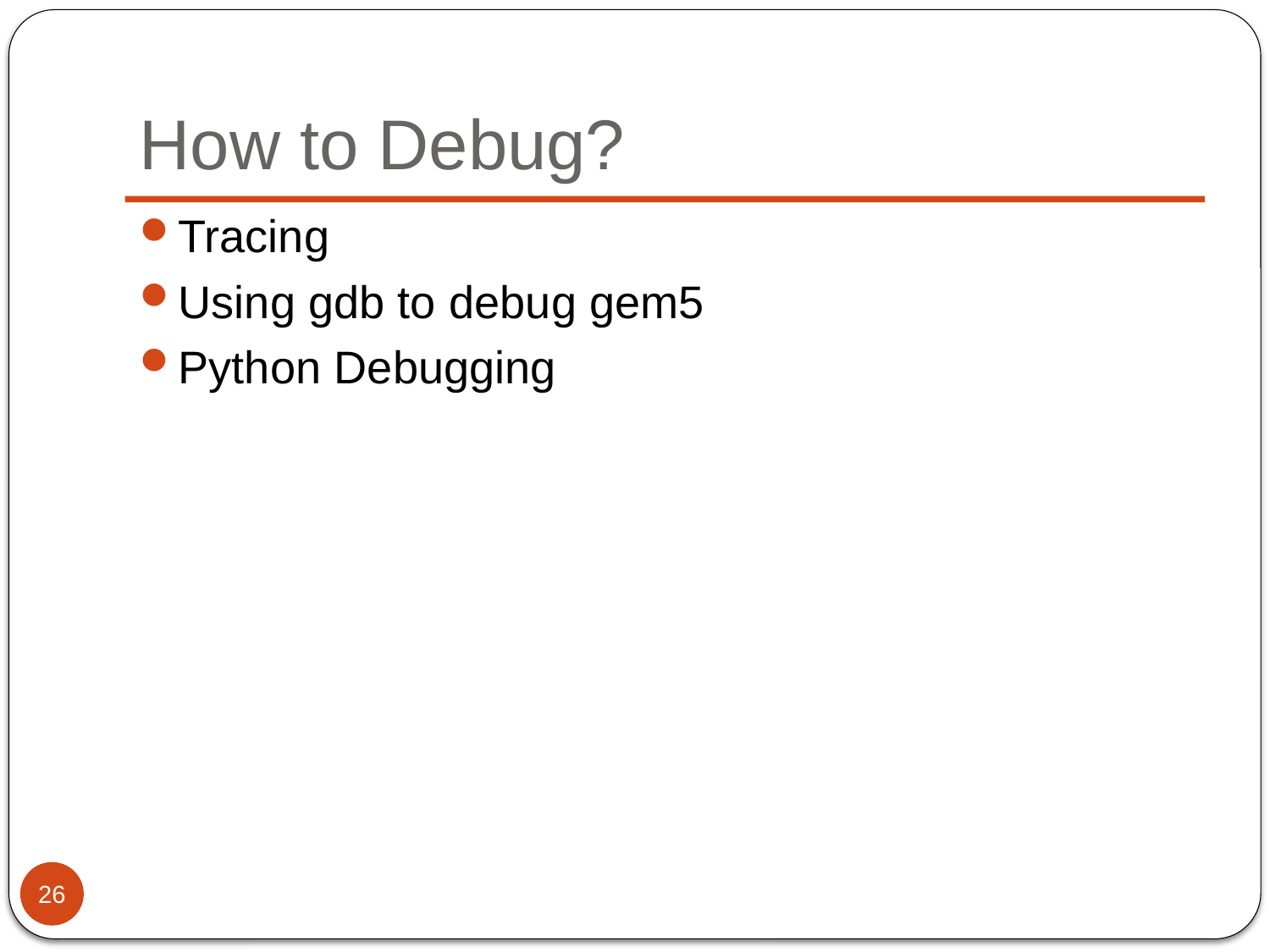

# How to Debug?
Tracing
Using gdb to debug gem5
Python Debugging
26